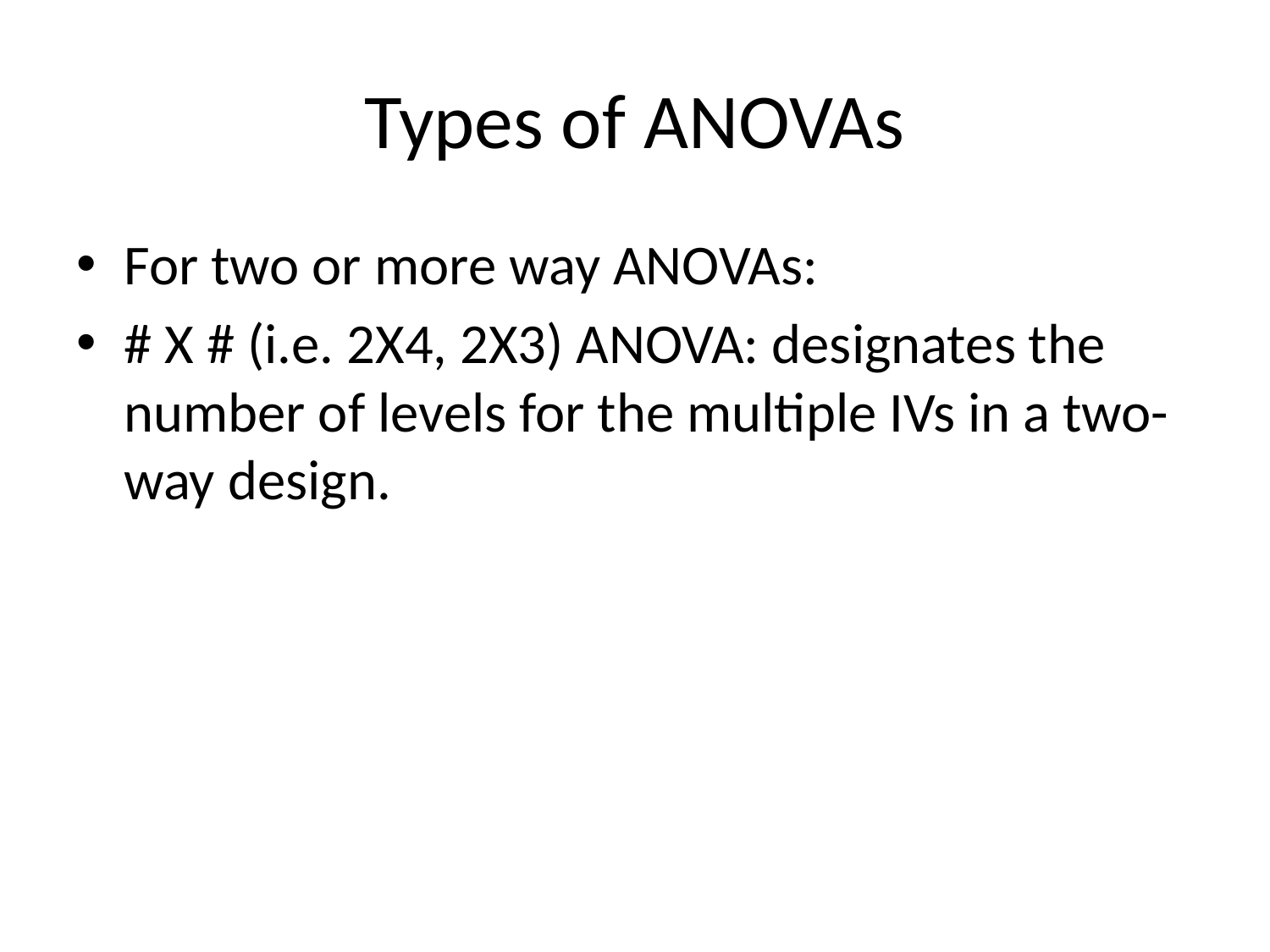

# Types of ANOVAs
For two or more way ANOVAs:
# X # (i.e. 2X4, 2X3) ANOVA: designates the number of levels for the multiple IVs in a two-way design.